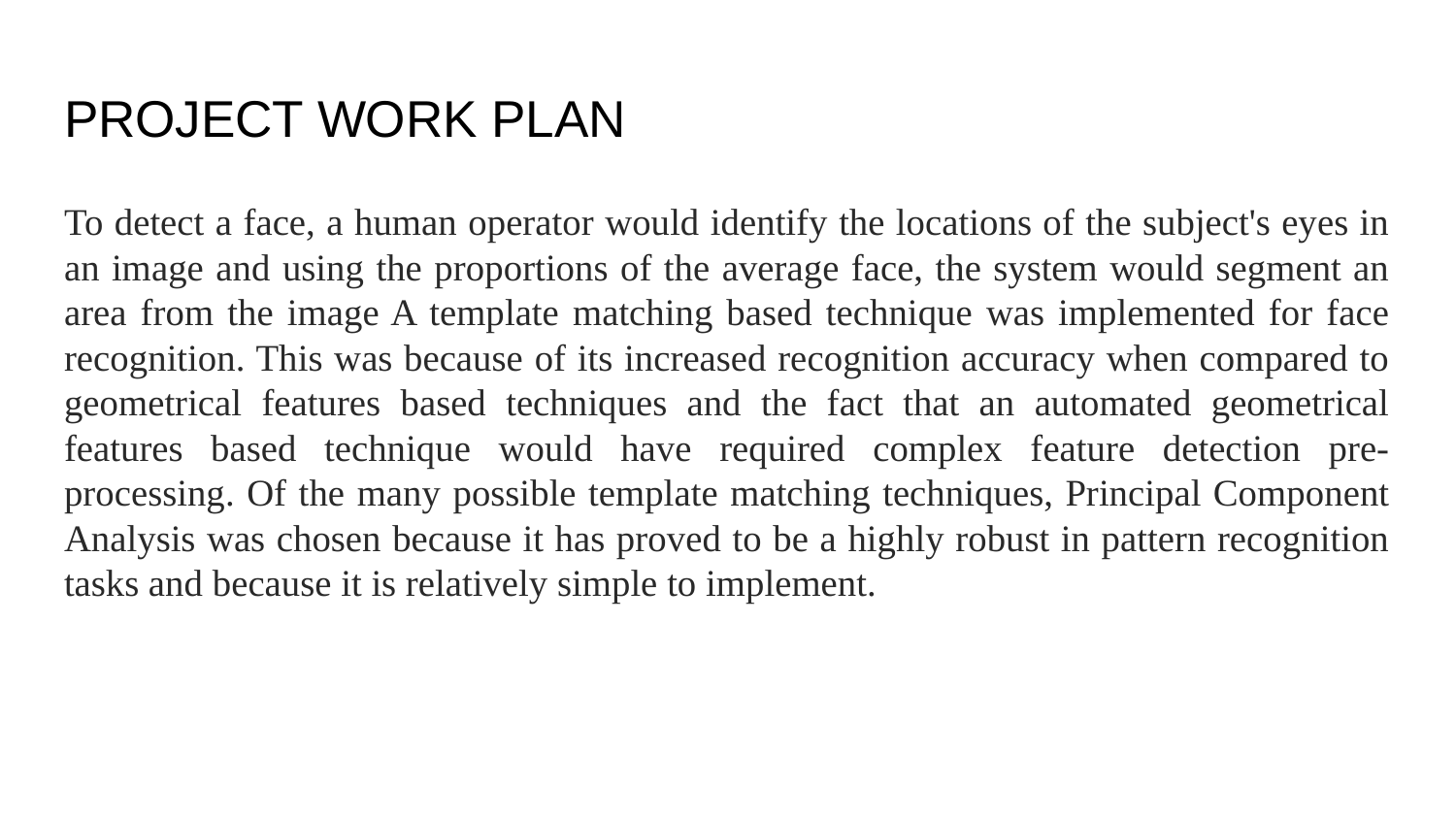

# PROJECT WORK PLAN
To detect a face, a human operator would identify the locations of the subject's eyes in an image and using the proportions of the average face, the system would segment an area from the image A template matching based technique was implemented for face recognition. This was because of its increased recognition accuracy when compared to geometrical features based techniques and the fact that an automated geometrical features based technique would have required complex feature detection pre-processing. Of the many possible template matching techniques, Principal Component Analysis was chosen because it has proved to be a highly robust in pattern recognition tasks and because it is relatively simple to implement.